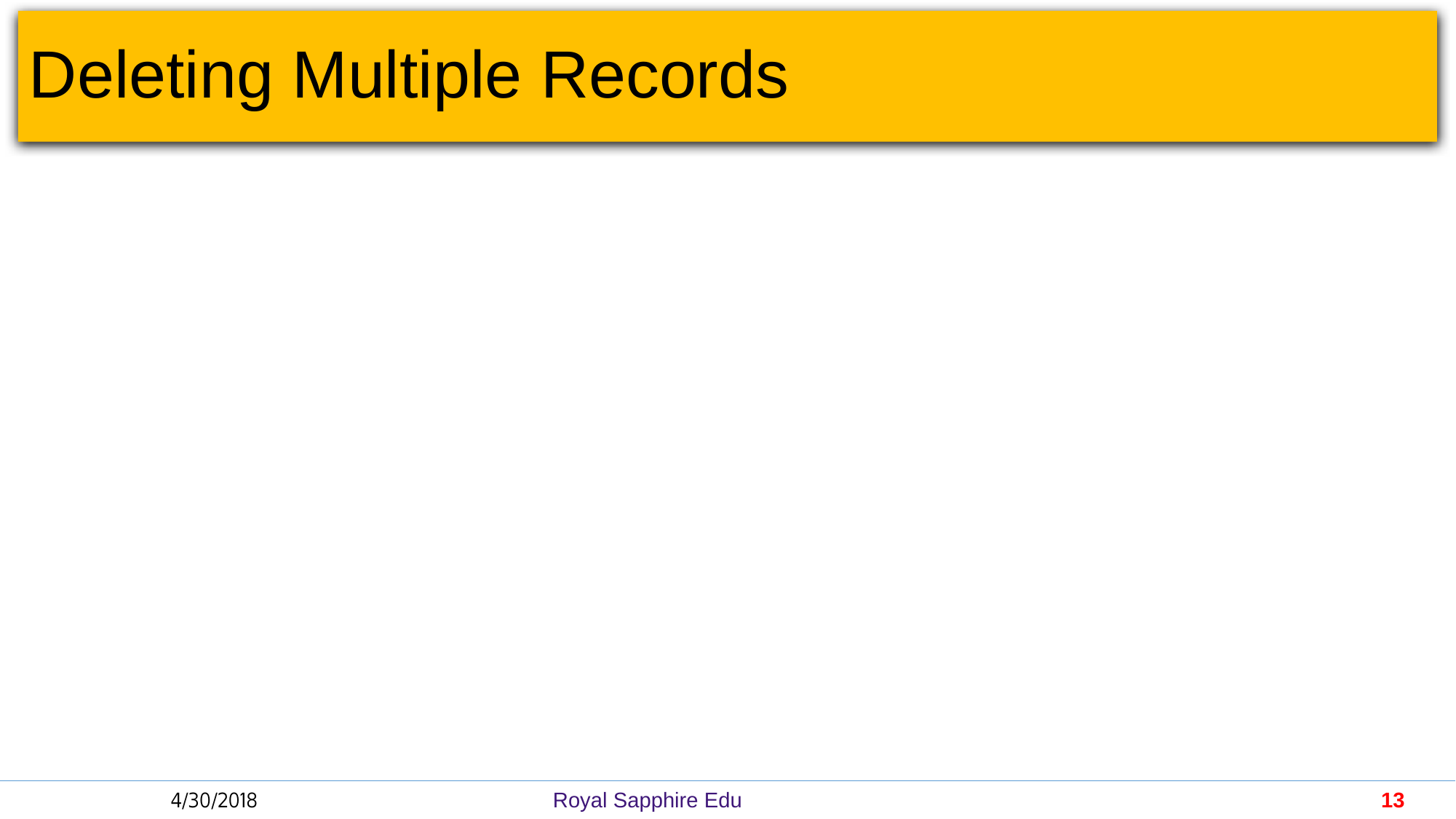

# Deleting Multiple Records

4/30/2018
Royal Sapphire Edu
13